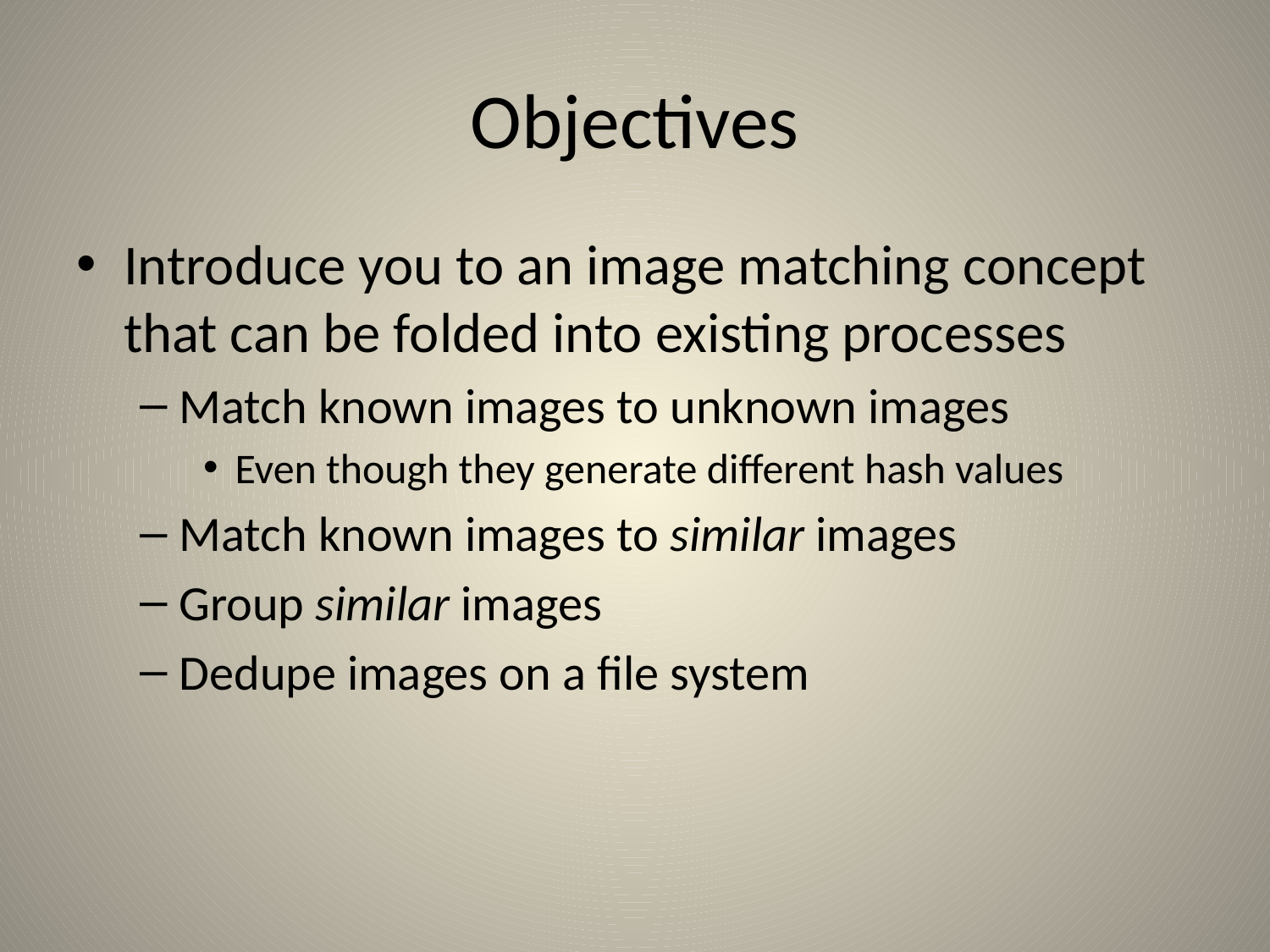

# Objectives
Introduce you to an image matching concept that can be folded into existing processes
Match known images to unknown images
Even though they generate different hash values
Match known images to similar images
Group similar images
Dedupe images on a file system